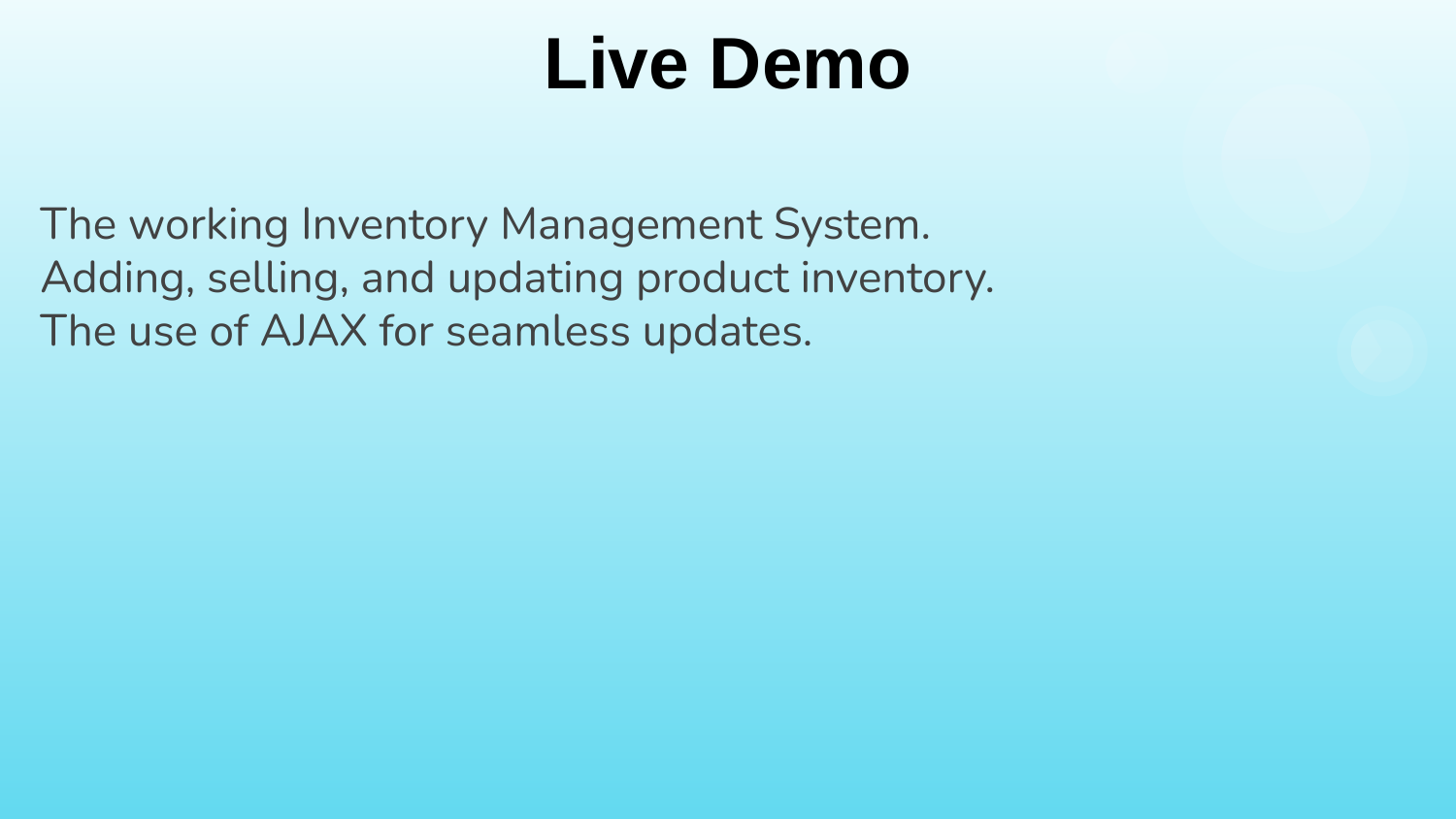

# Live Demo
The working Inventory Management System.
Adding, selling, and updating product inventory.
The use of AJAX for seamless updates.